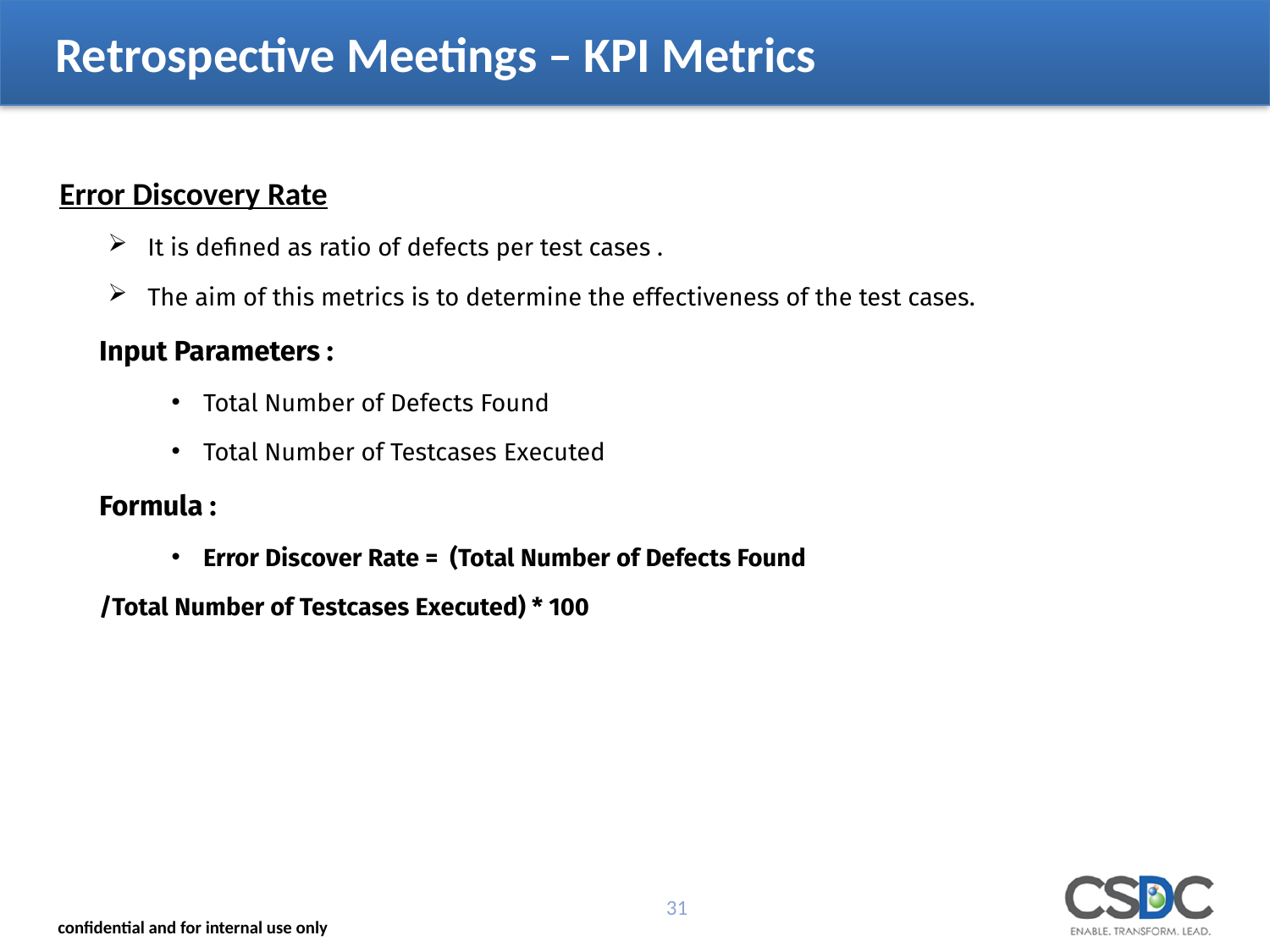

# Retrospective Meetings – KPI Metrics
Error Discovery Rate
It is defined as ratio of defects per test cases .
The aim of this metrics is to determine the effectiveness of the test cases.
Input Parameters :
Total Number of Defects Found
Total Number of Testcases Executed
Formula :
Error Discover Rate =  (Total Number of Defects Found
/Total Number of Testcases Executed) * 100

31
confidential and for internal use only